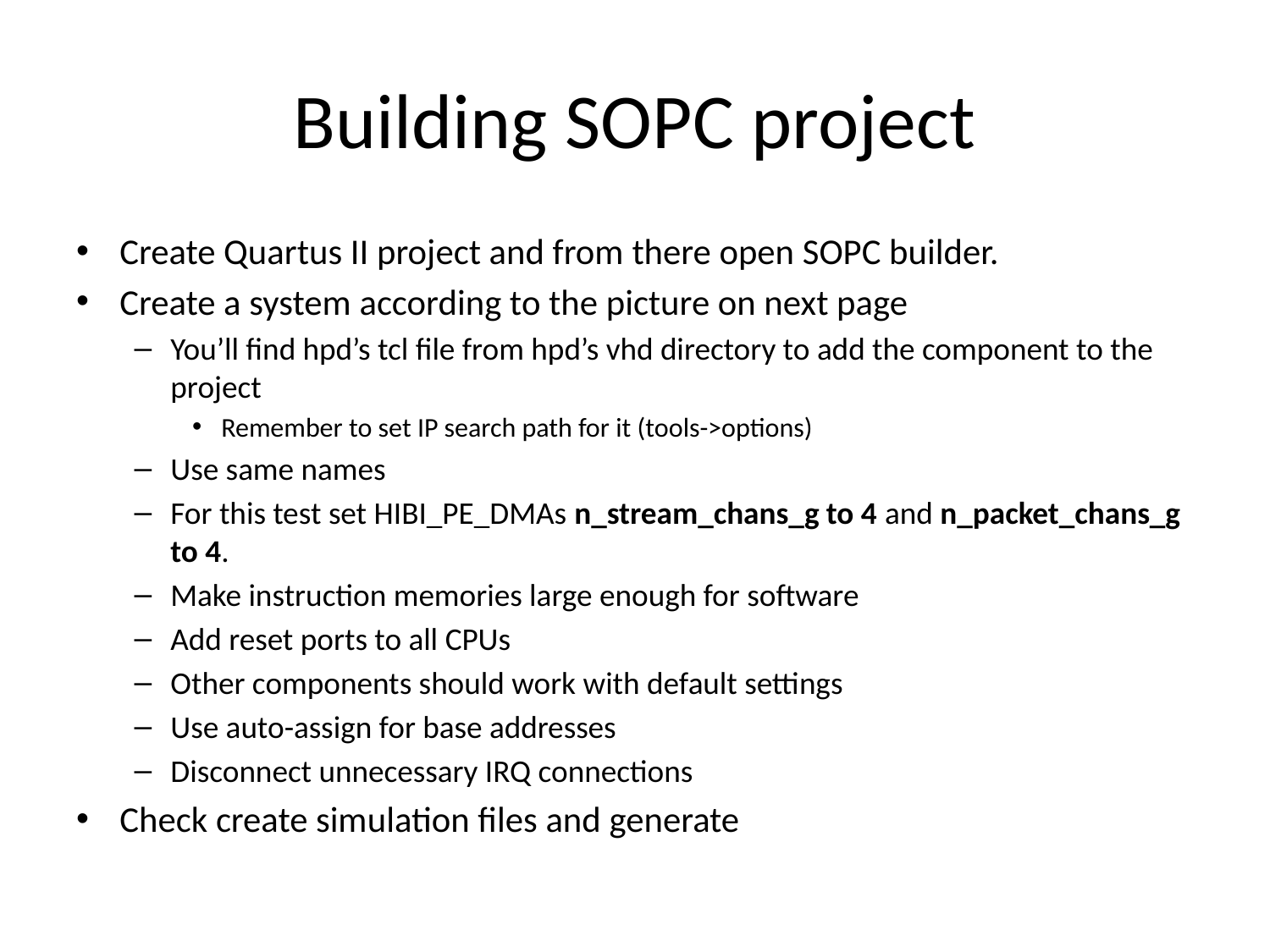

# Building SOPC project
Create Quartus II project and from there open SOPC builder.
Create a system according to the picture on next page
You’ll find hpd’s tcl file from hpd’s vhd directory to add the component to the project
Remember to set IP search path for it (tools->options)
Use same names
For this test set HIBI_PE_DMAs n_stream_chans_g to 4 and n_packet_chans_g to 4.
Make instruction memories large enough for software
Add reset ports to all CPUs
Other components should work with default settings
Use auto-assign for base addresses
Disconnect unnecessary IRQ connections
Check create simulation files and generate